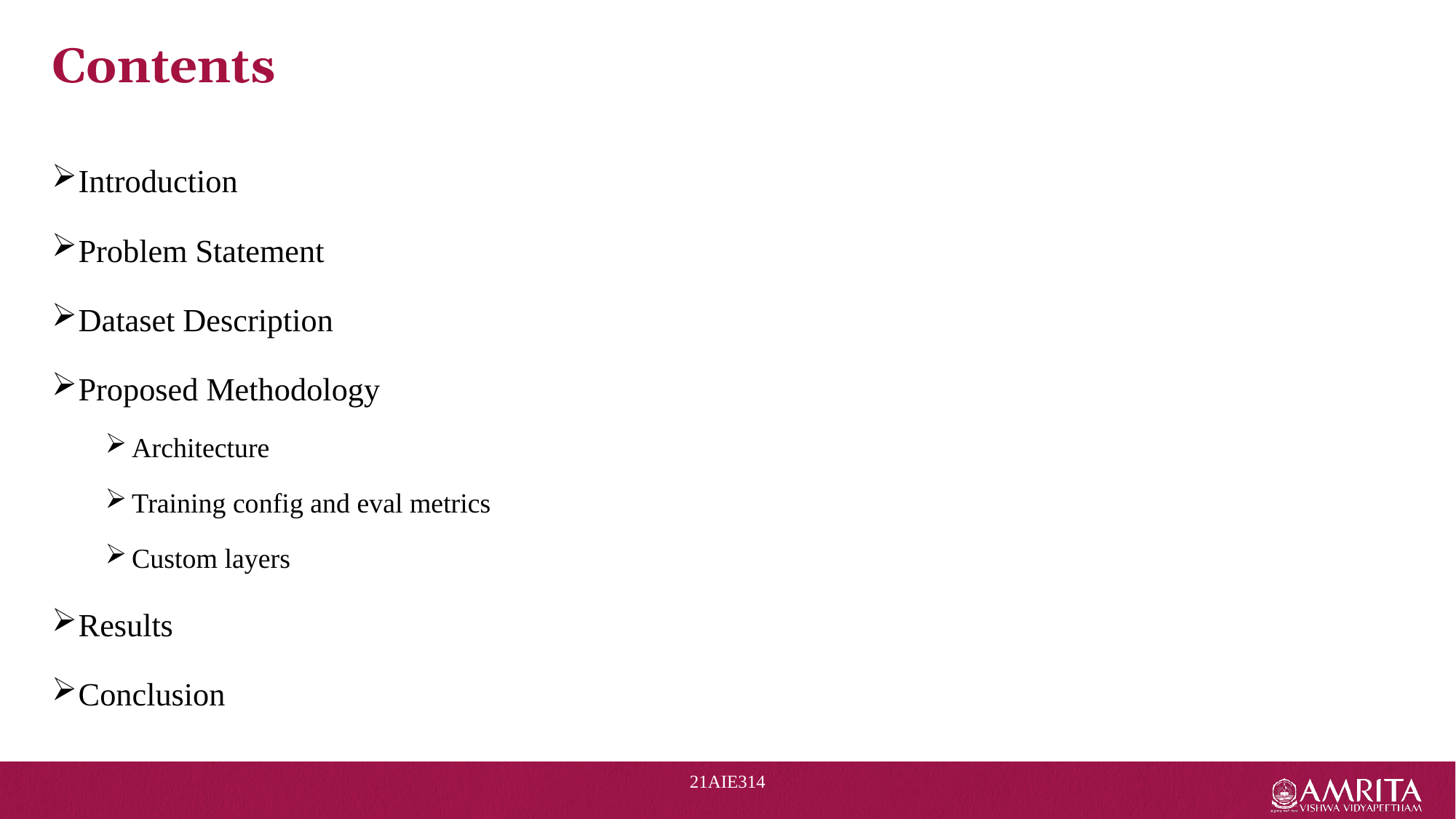

# Contents
Introduction
Problem Statement
Dataset Description
Proposed Methodology
Architecture
Training config and eval metrics
Custom layers
Results
Conclusion

21AIE314